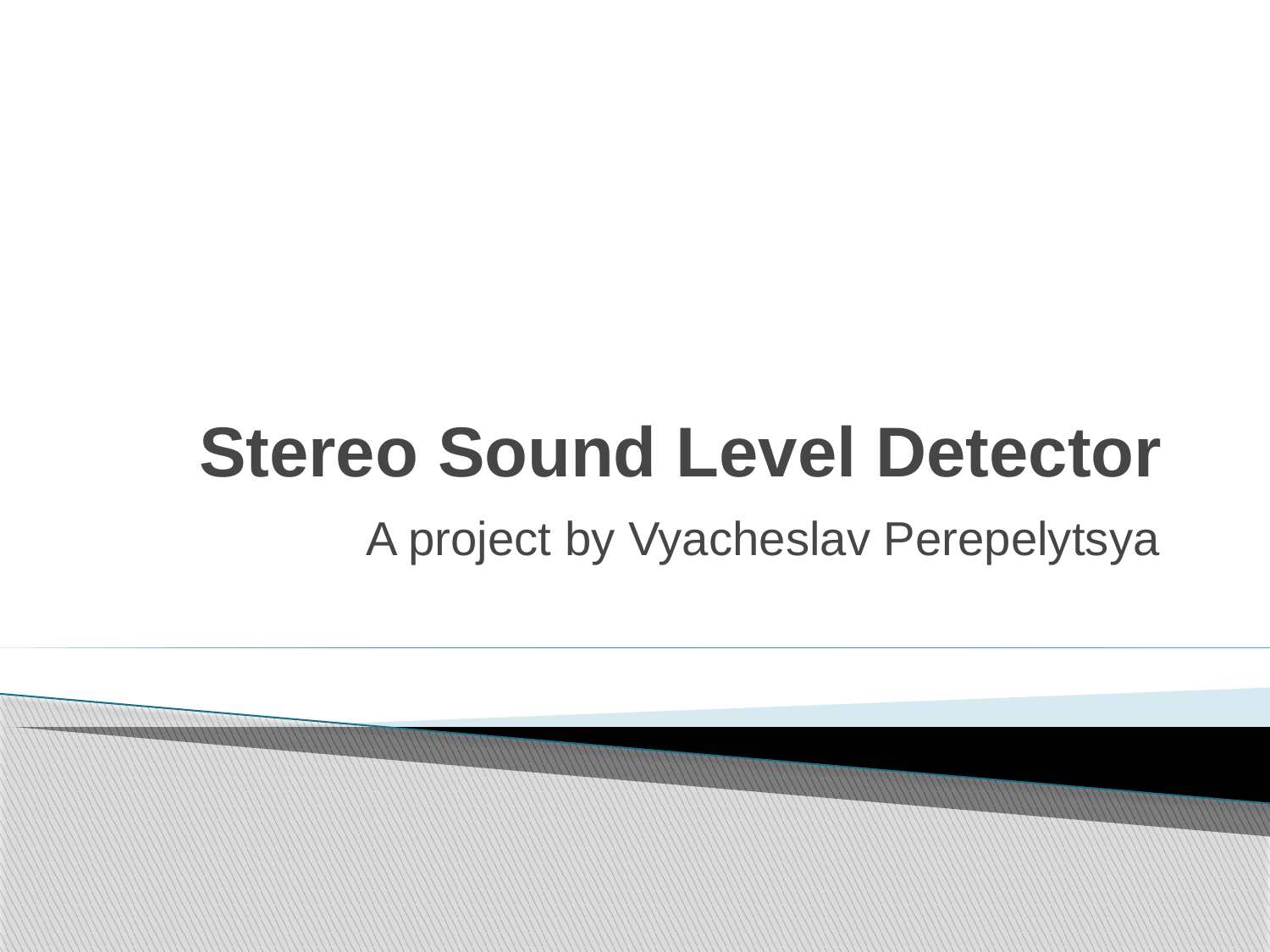

# Stereo Sound Level Detector
A project by Vyacheslav Perepelytsya